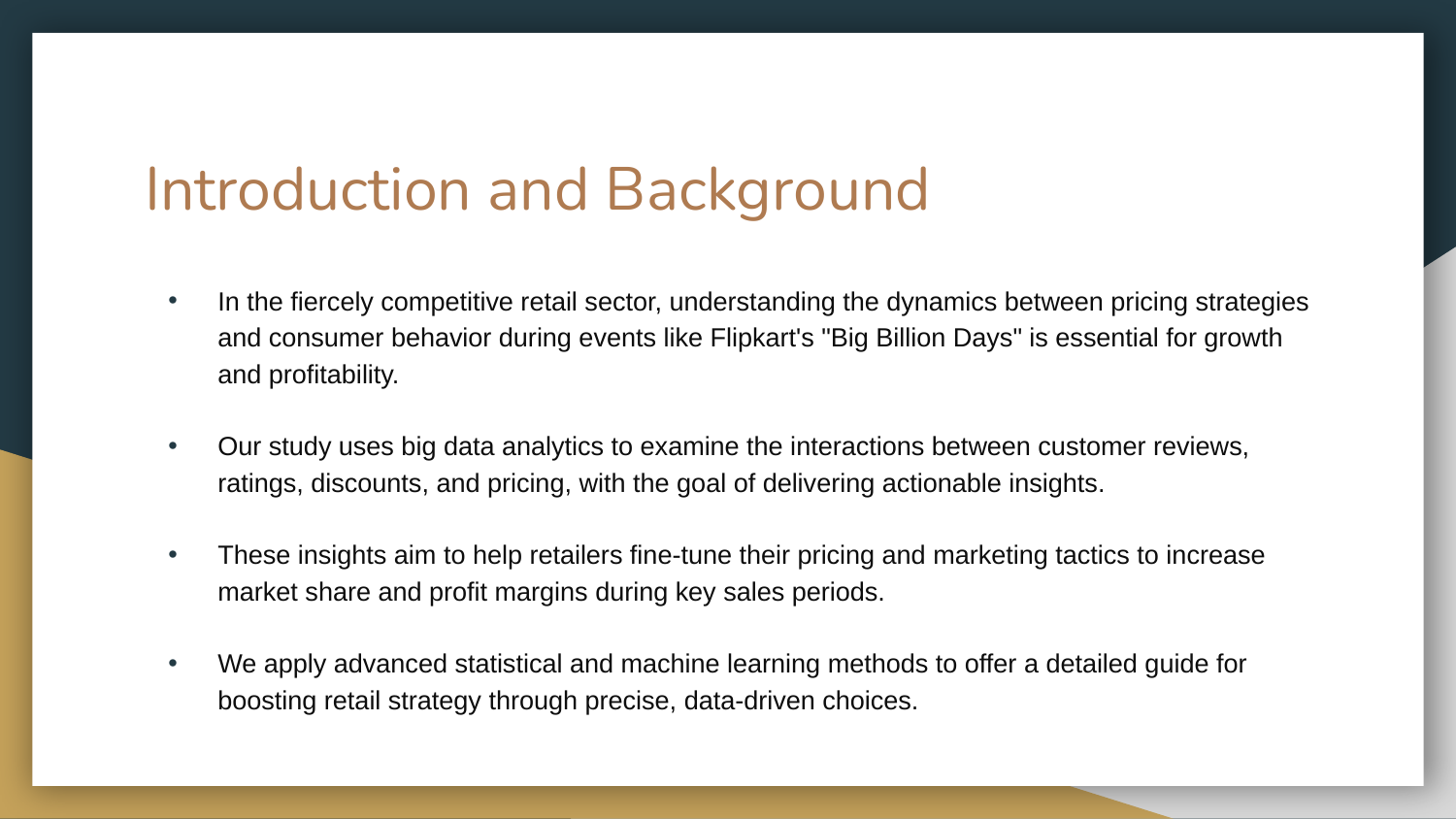

# Introduction and Background
In the fiercely competitive retail sector, understanding the dynamics between pricing strategies and consumer behavior during events like Flipkart's "Big Billion Days" is essential for growth and profitability.

Our study uses big data analytics to examine the interactions between customer reviews, ratings, discounts, and pricing, with the goal of delivering actionable insights.

These insights aim to help retailers fine-tune their pricing and marketing tactics to increase market share and profit margins during key sales periods.

We apply advanced statistical and machine learning methods to offer a detailed guide for boosting retail strategy through precise, data-driven choices.